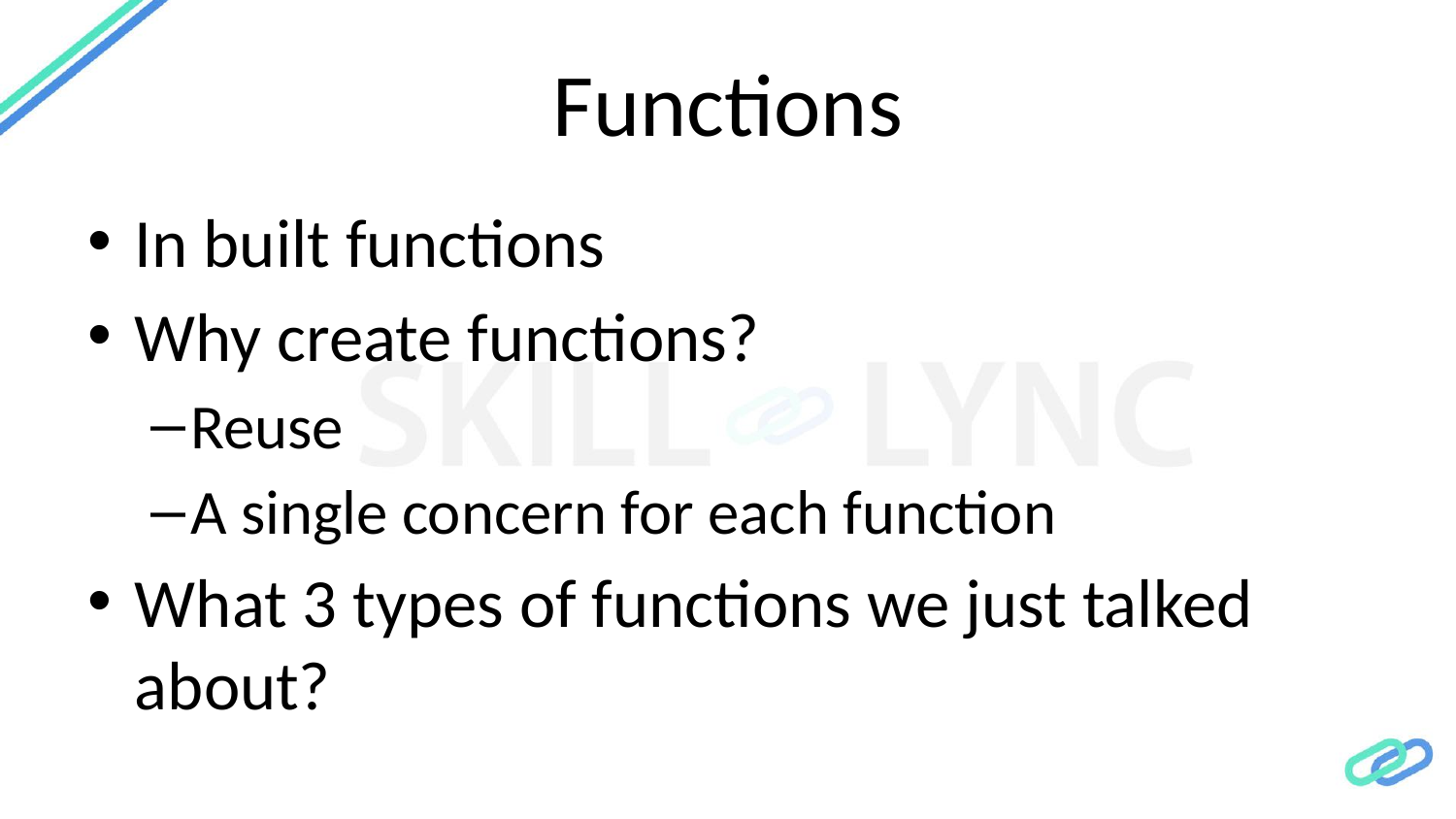

# Functions
In built functions
Why create functions?
Reuse
A single concern for each function
What 3 types of functions we just talked about?